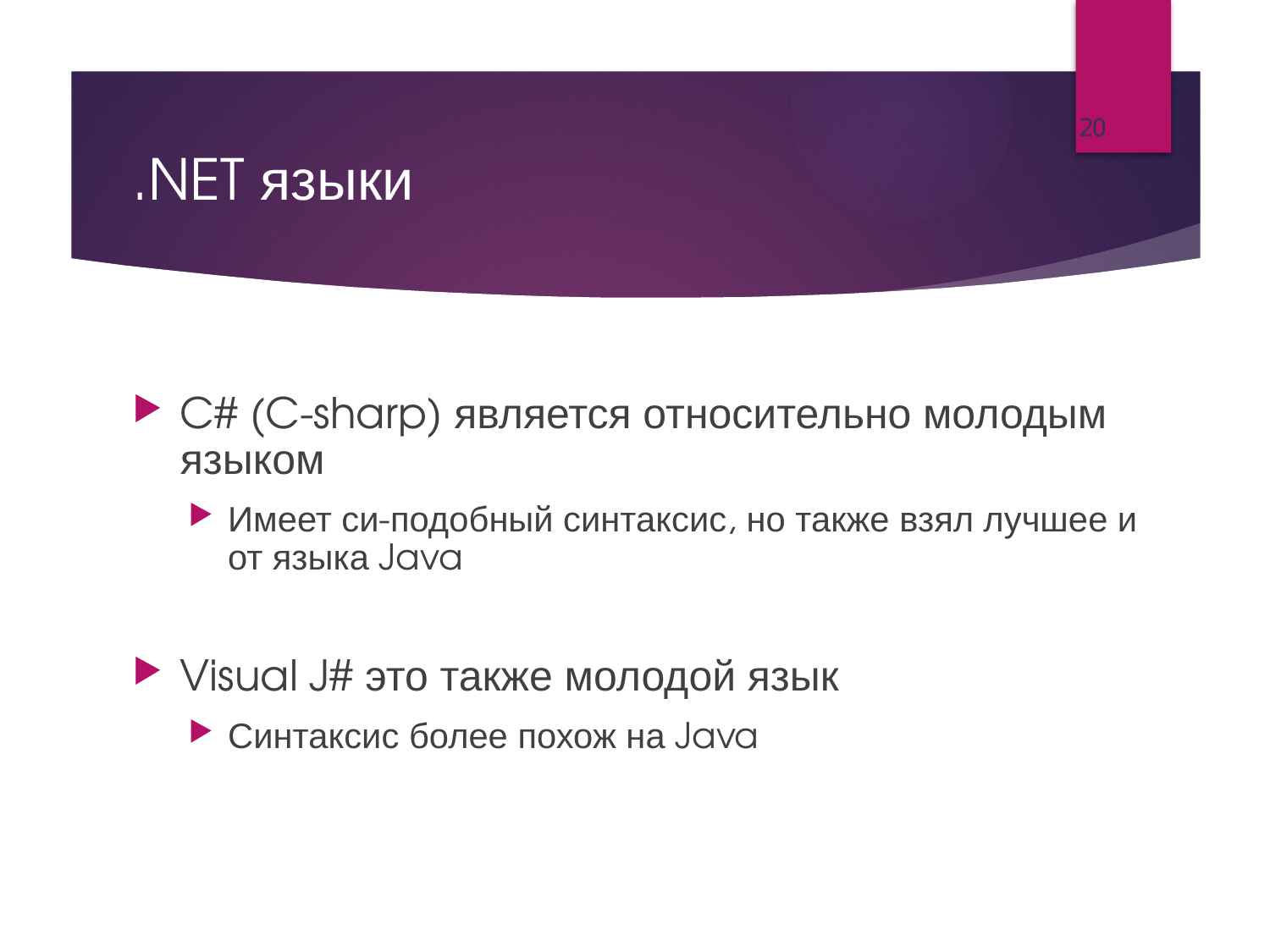

20
# .NET языки
C# (C-sharp) является относительно молодым языком
Имеет си-подобный синтаксис, но также взял лучшее и от языка Java

Visual J# это также молодой язык
Синтаксис более похож на Java